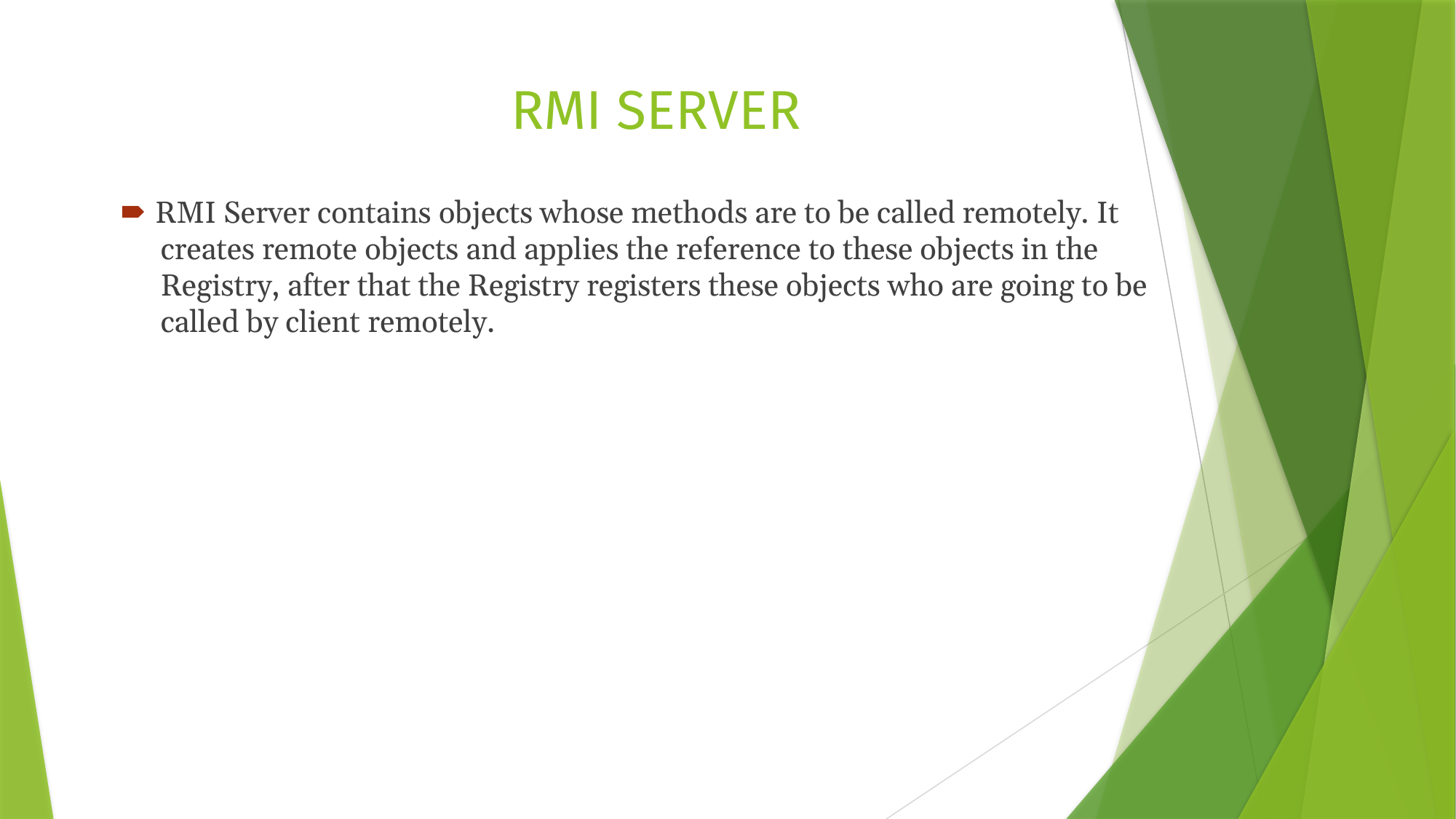

# RMI SERVER
🠶 RMI Server contains objects whose methods are to be called remotely. It  creates remote objects and applies the reference to these objects in the  Registry, after that the Registry registers these objects who are going to be  called by client remotely.